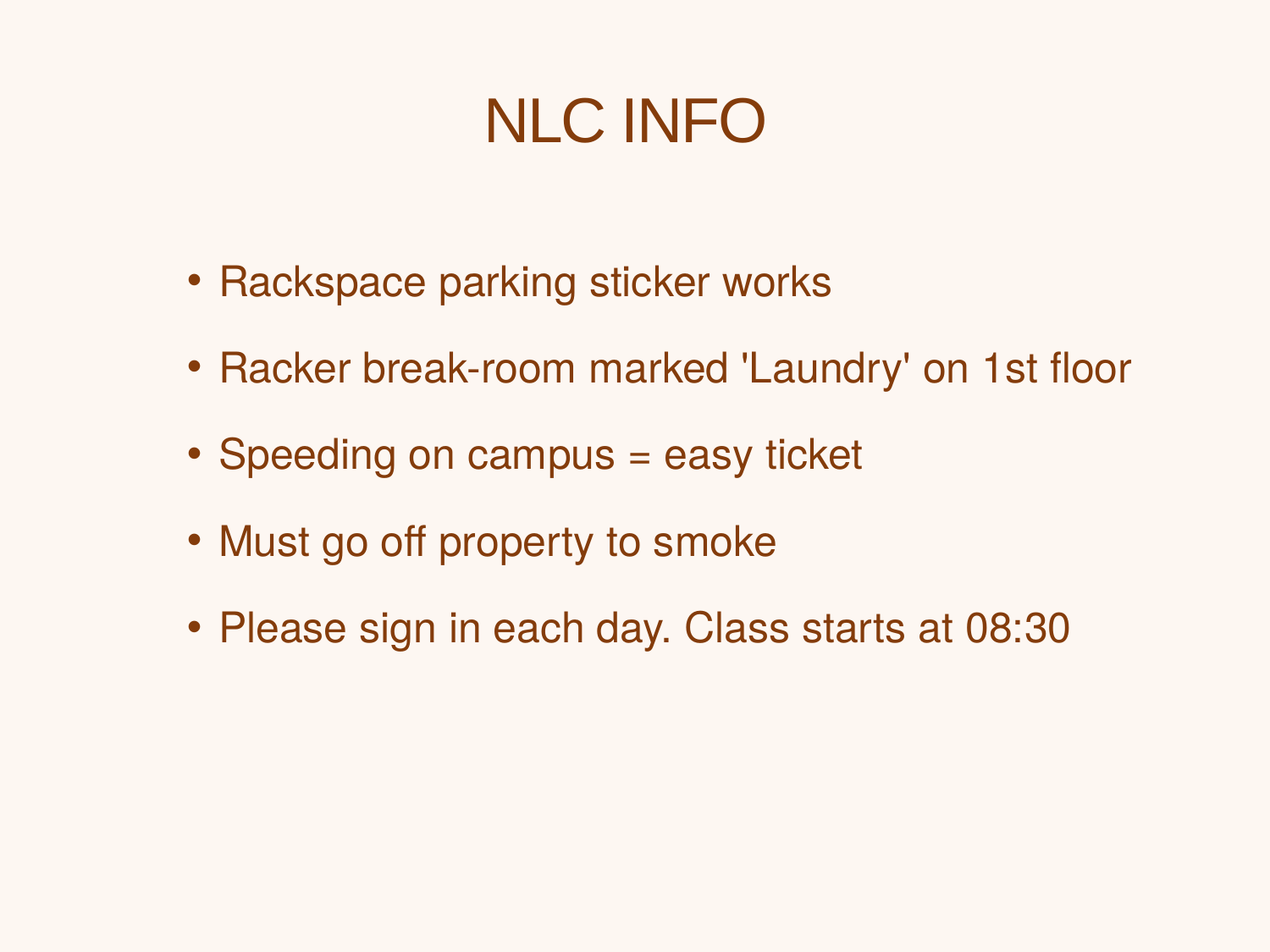

# NLC INFO
Rackspace parking sticker works
Racker break-room marked 'Laundry' on 1st floor
Speeding on campus = easy ticket
Must go off property to smoke
Please sign in each day. Class starts at 08:30